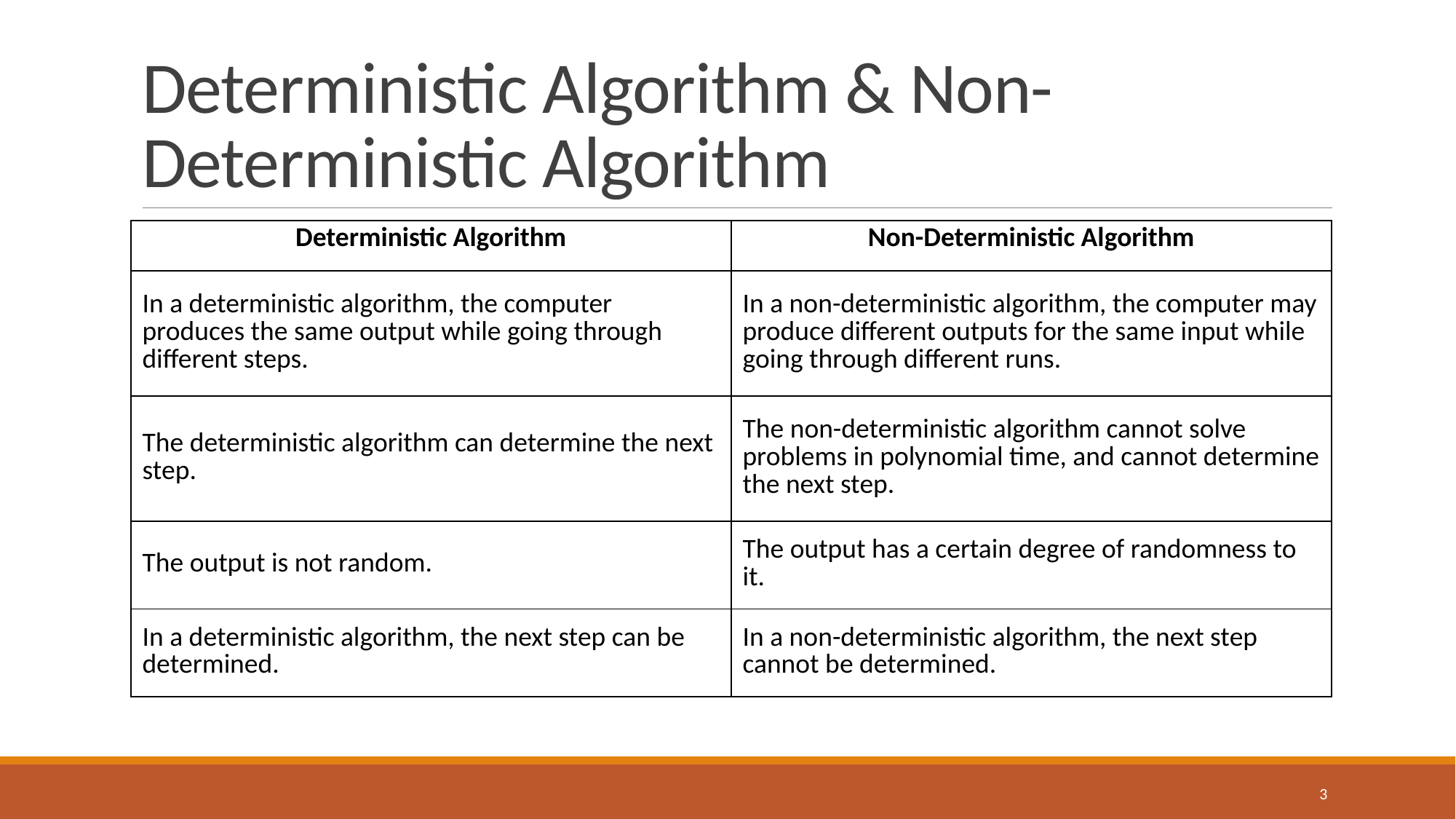

# Deterministic Algorithm & Non-Deterministic Algorithm
| Deterministic Algorithm | Non-Deterministic Algorithm |
| --- | --- |
| In a deterministic algorithm, the computer produces the same output while going through different steps. | In a non-deterministic algorithm, the computer may produce different outputs for the same input while going through different runs. |
| The deterministic algorithm can determine the next step. | The non-deterministic algorithm cannot solve problems in polynomial time, and cannot determine the next step. |
| The output is not random. | The output has a certain degree of randomness to it. |
| In a deterministic algorithm, the next step can be determined. | In a non-deterministic algorithm, the next step cannot be determined. |
3